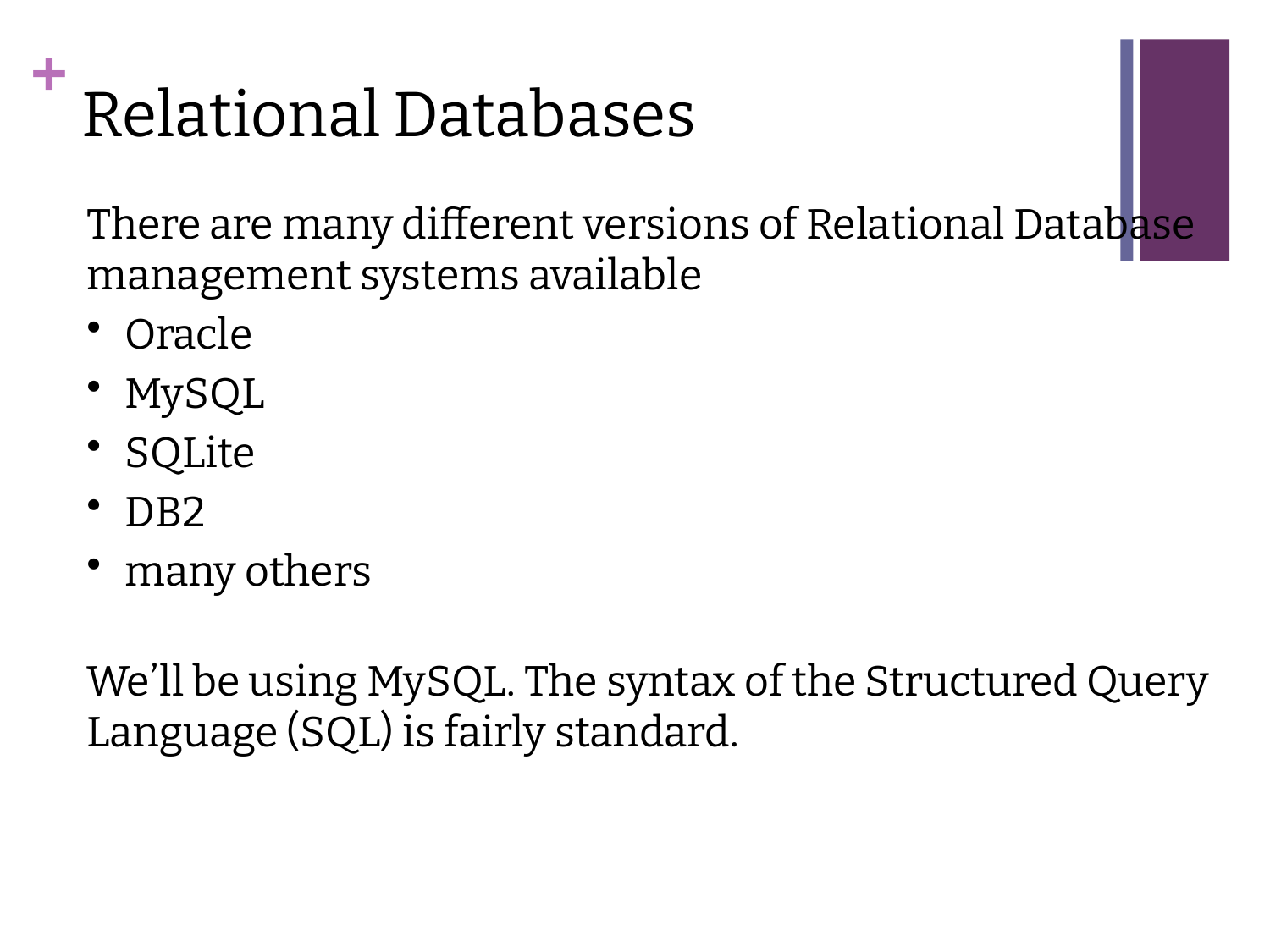

# Relational Databases
There are many different versions of Relational Database management systems available
 Oracle
 MySQL
 SQLite
 DB2
 many others
We’ll be using MySQL. The syntax of the Structured Query Language (SQL) is fairly standard.